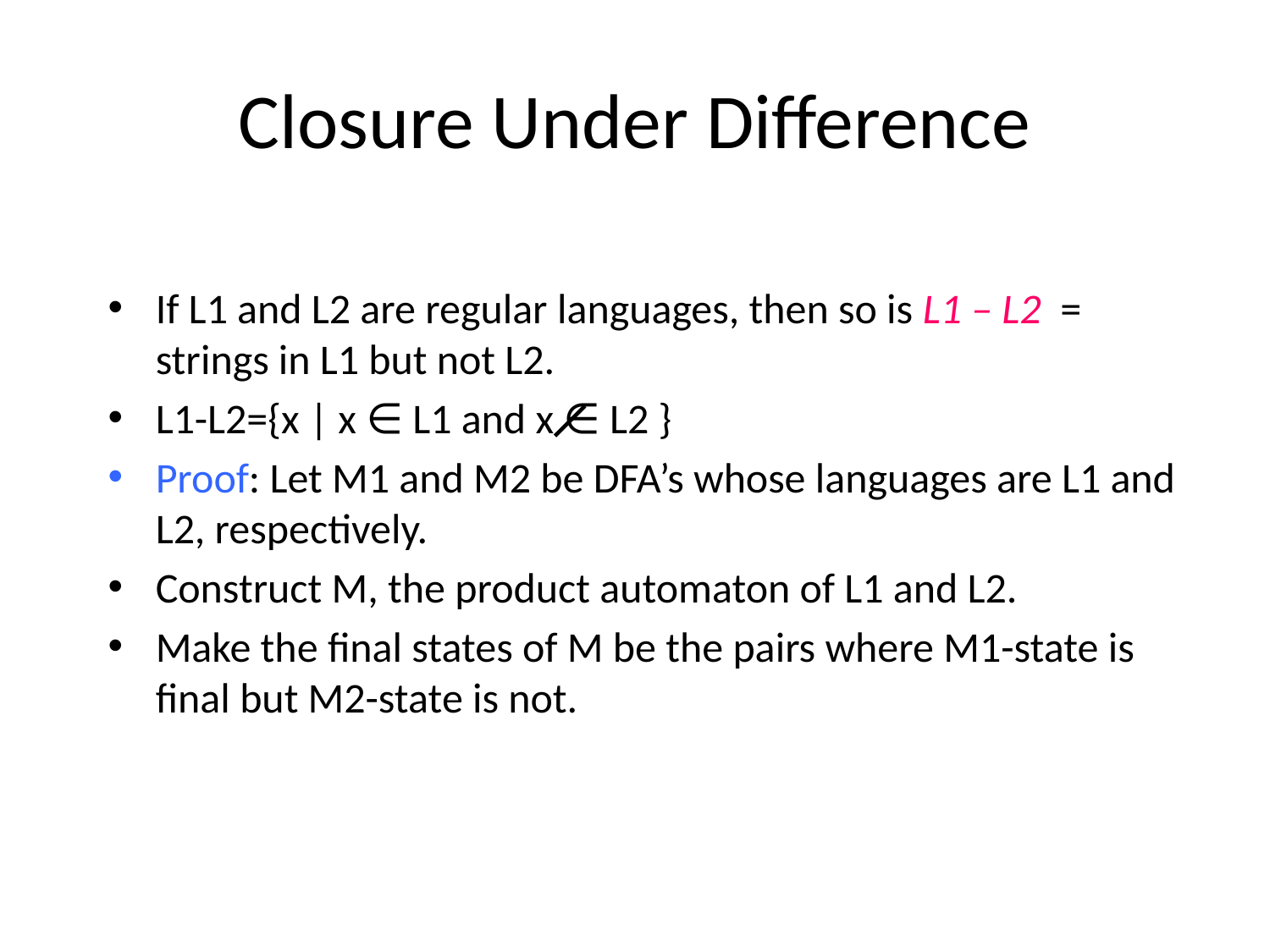

# Closure Under Difference
If L1 and L2 are regular languages, then so is L1 – L2  = strings in L1 but not L2.
L1-L2={x | x ∈ L1 and x ∈ L2 }
Proof: Let M1 and M2 be DFA’s whose languages are L1 and L2, respectively.
Construct M, the product automaton of L1 and L2.
Make the final states of M be the pairs where M1-state is final but M2-state is not.